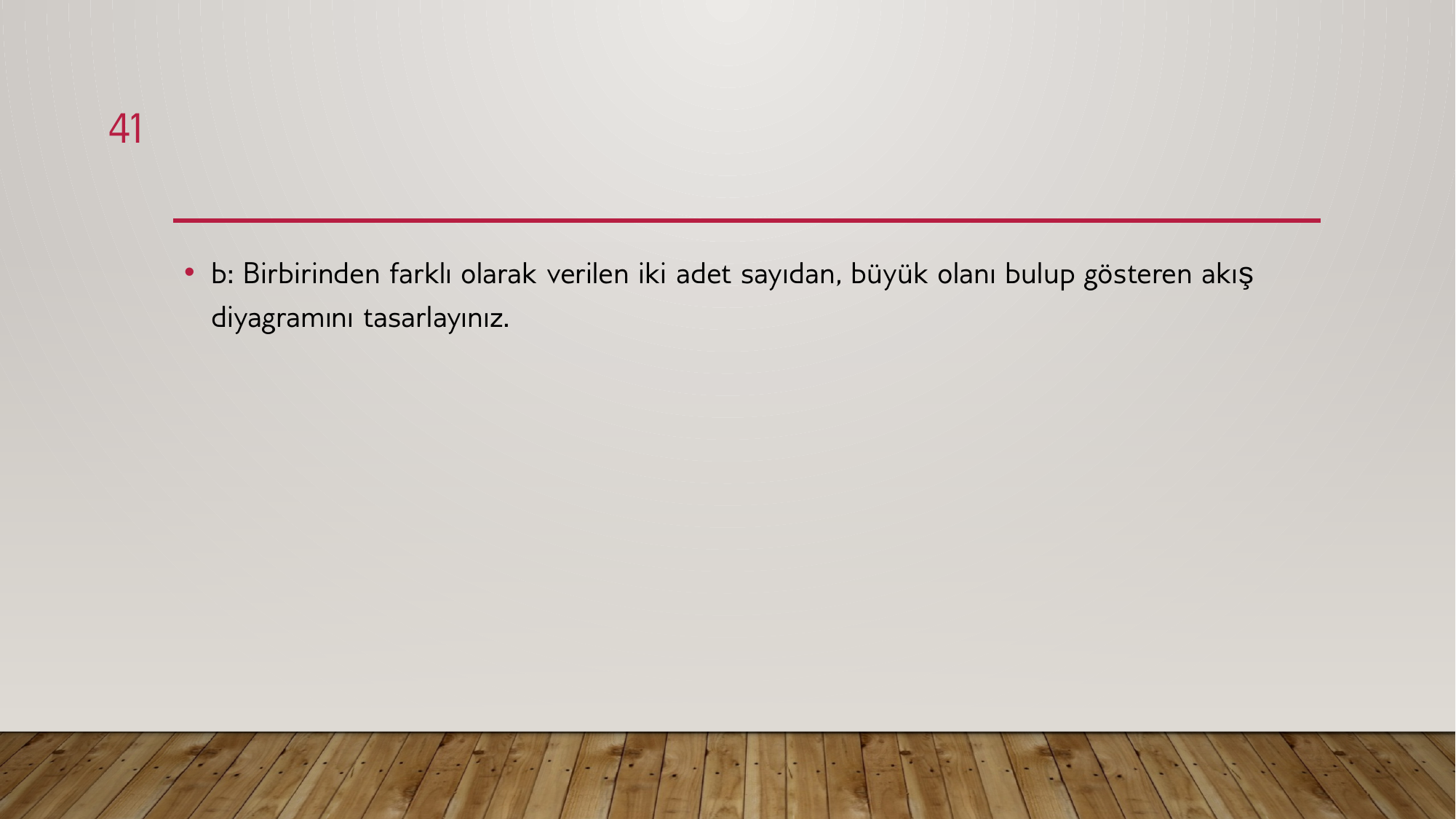

41
#
b: Birbirinden farklı olarak verilen iki adet sayıdan, büyük olanı bulup gösteren akış diyagramını tasarlayınız.